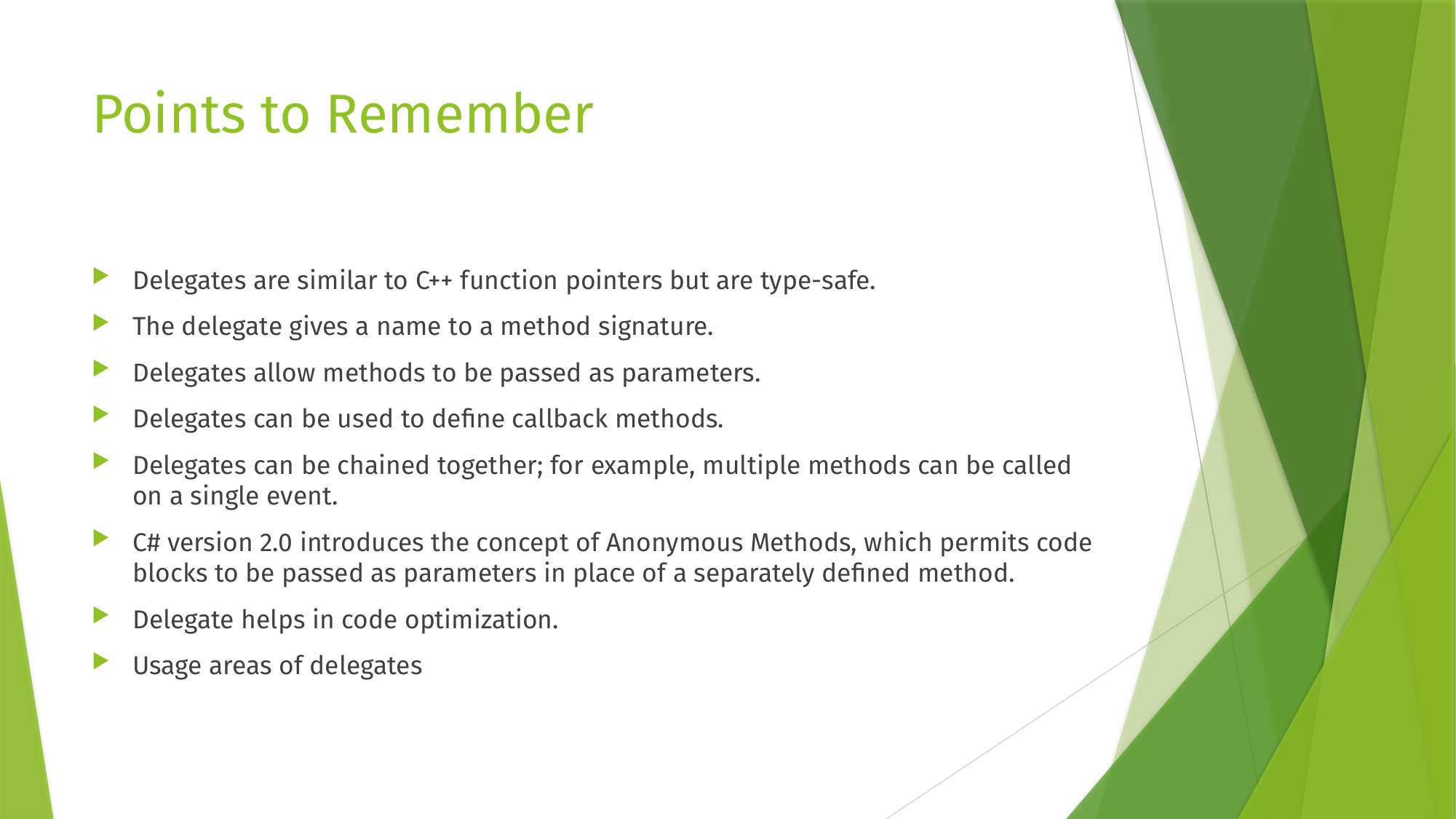

# Points to Remember
Delegates are similar to C++ function pointers but are type-safe.
The delegate gives a name to a method signature.
Delegates allow methods to be passed as parameters.
Delegates can be used to define callback methods.
Delegates can be chained together; for example, multiple methods can be called on a single event.
C# version 2.0 introduces the concept of Anonymous Methods, which permits code blocks to be passed as parameters in place of a separately defined method.
Delegate helps in code optimization.
Usage areas of delegates